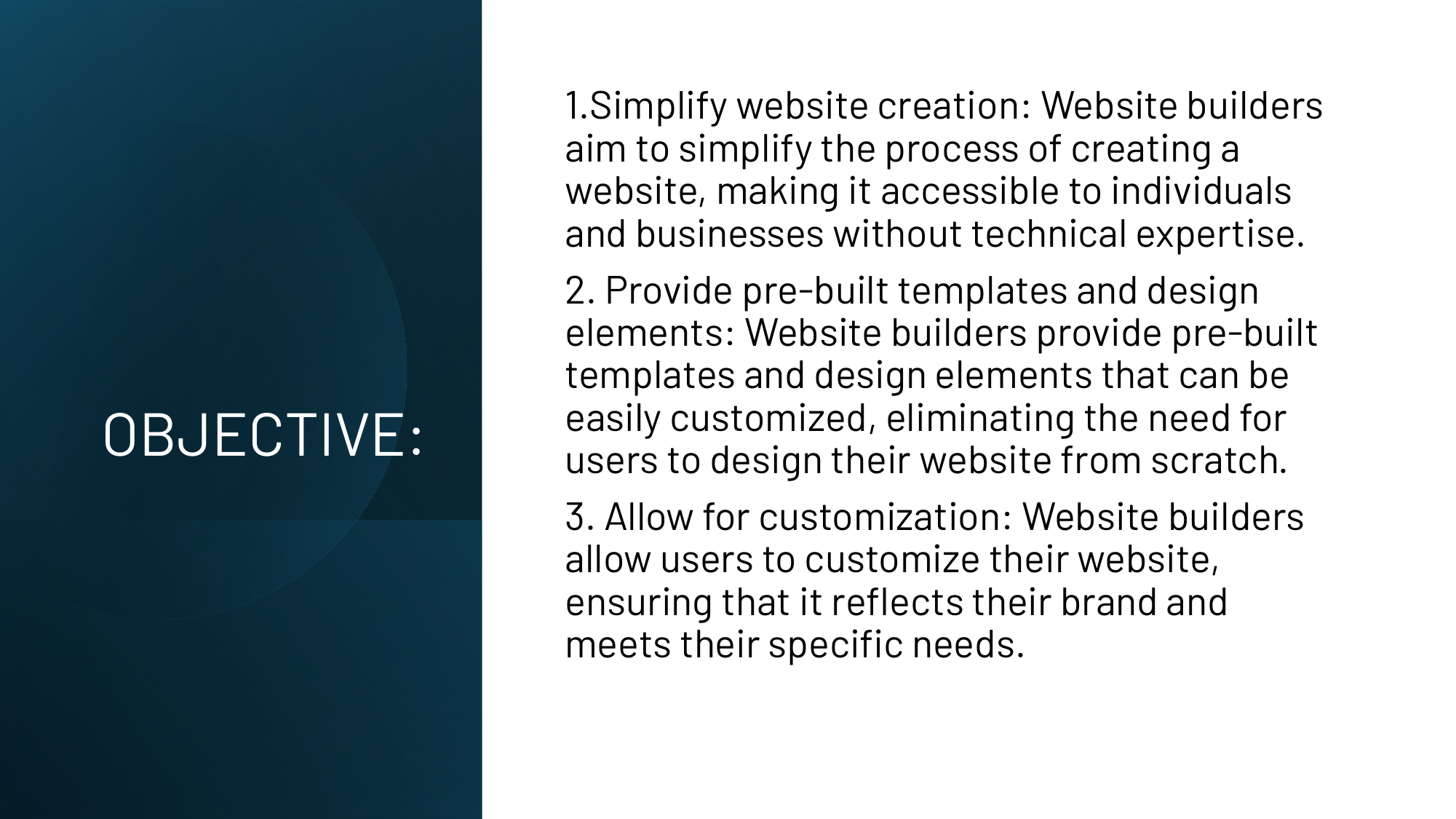

# OBJECTIVE:
1.Simplify website creation: Website builders aim to simplify the process of creating a website, making it accessible to individuals and businesses without technical expertise.
2. Provide pre-built templates and design elements: Website builders provide pre-built templates and design elements that can be easily customized, eliminating the need for users to design their website from scratch.
3. Allow for customization: Website builders allow users to customize their website, ensuring that it reflects their brand and meets their specific needs.